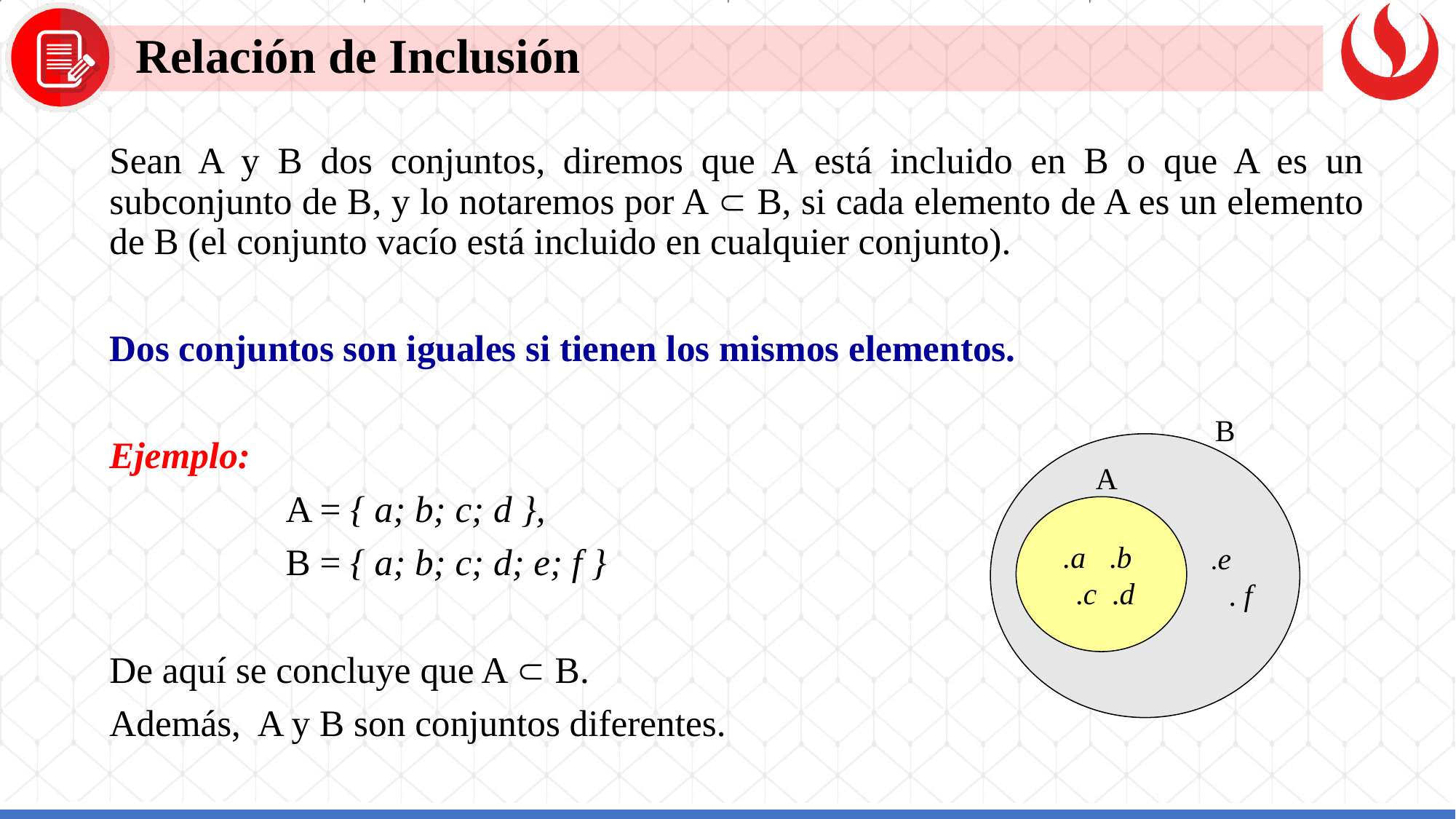

Relación de Inclusión
Sean A y B dos conjuntos, diremos que A está incluido en B o que A es un subconjunto de B, y lo notaremos por A ⊂ B, si cada elemento de A es un elemento de B (el conjunto vacío está incluido en cualquier conjunto).

Dos conjuntos son iguales si tienen los mismos elementos.

Ejemplo:
                   A = { a; b; c; d },
                   B = { a; b; c; d; e; f }

De aquí se concluye que A ⊂ B.
Además,  A y B son conjuntos diferentes.
B
                           .e
                         . f
A
.a   .b
 .c  .d